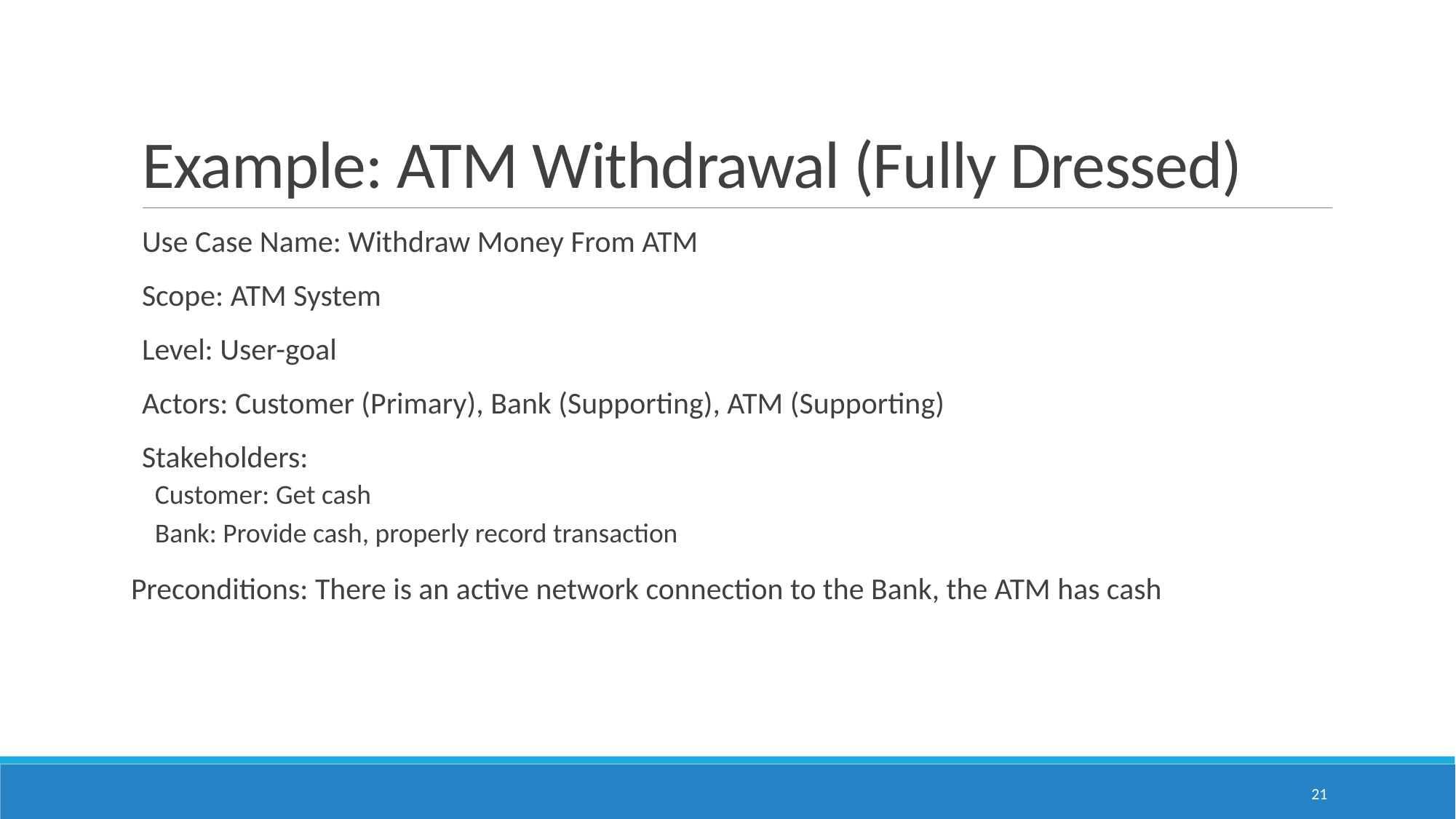

# Example: ATM Withdrawal (Fully Dressed)
Use Case Name: Withdraw Money From ATM
Scope: ATM System
Level: User-goal
Actors: Customer (Primary), Bank (Supporting), ATM (Supporting)
Stakeholders:
Customer: Get cash
Bank: Provide cash, properly record transaction
Preconditions: There is an active network connection to the Bank, the ATM has cash
21